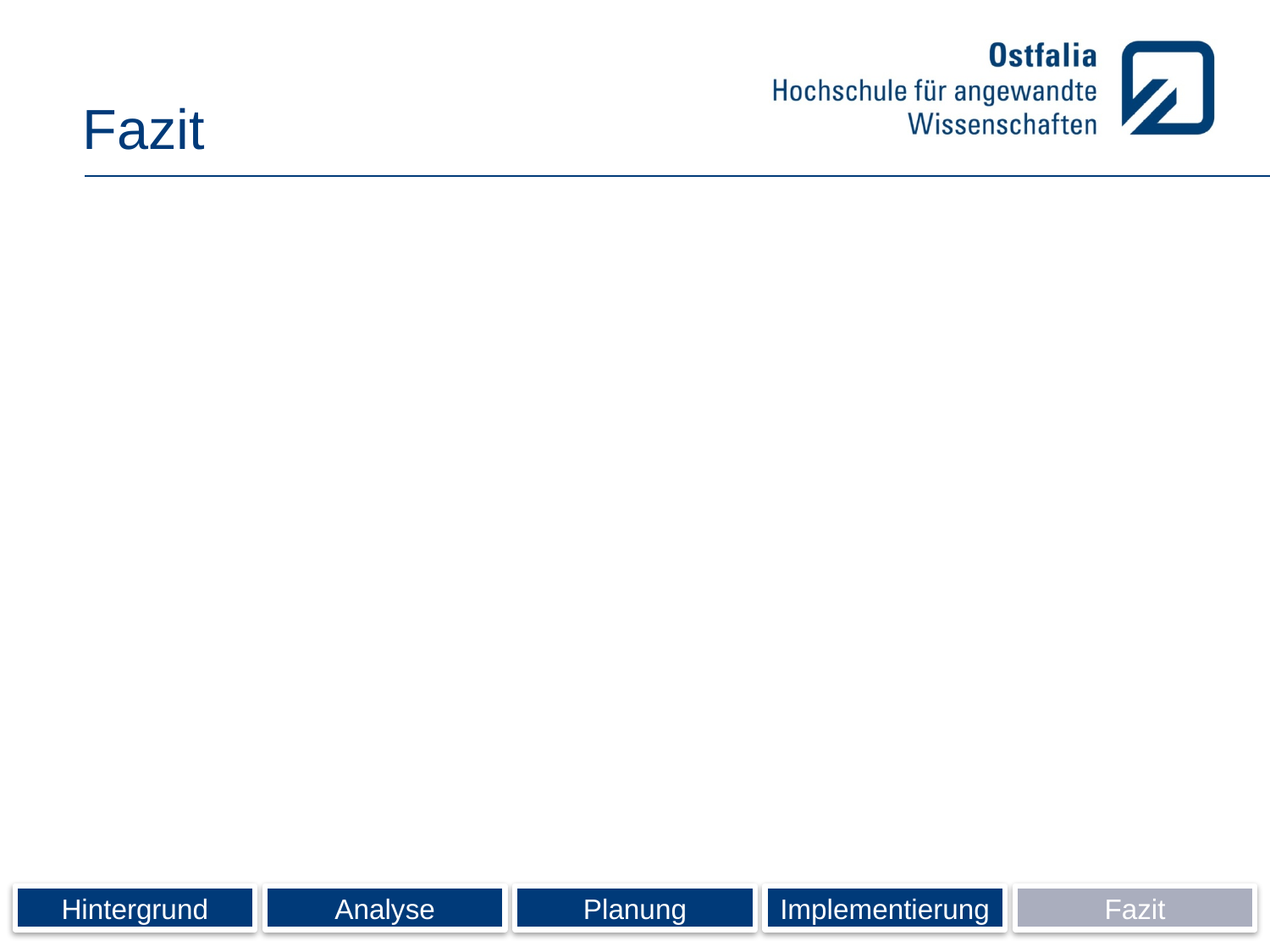

# Fazit

Hintergrund
Analyse
Planung
Implementierung
Fazit